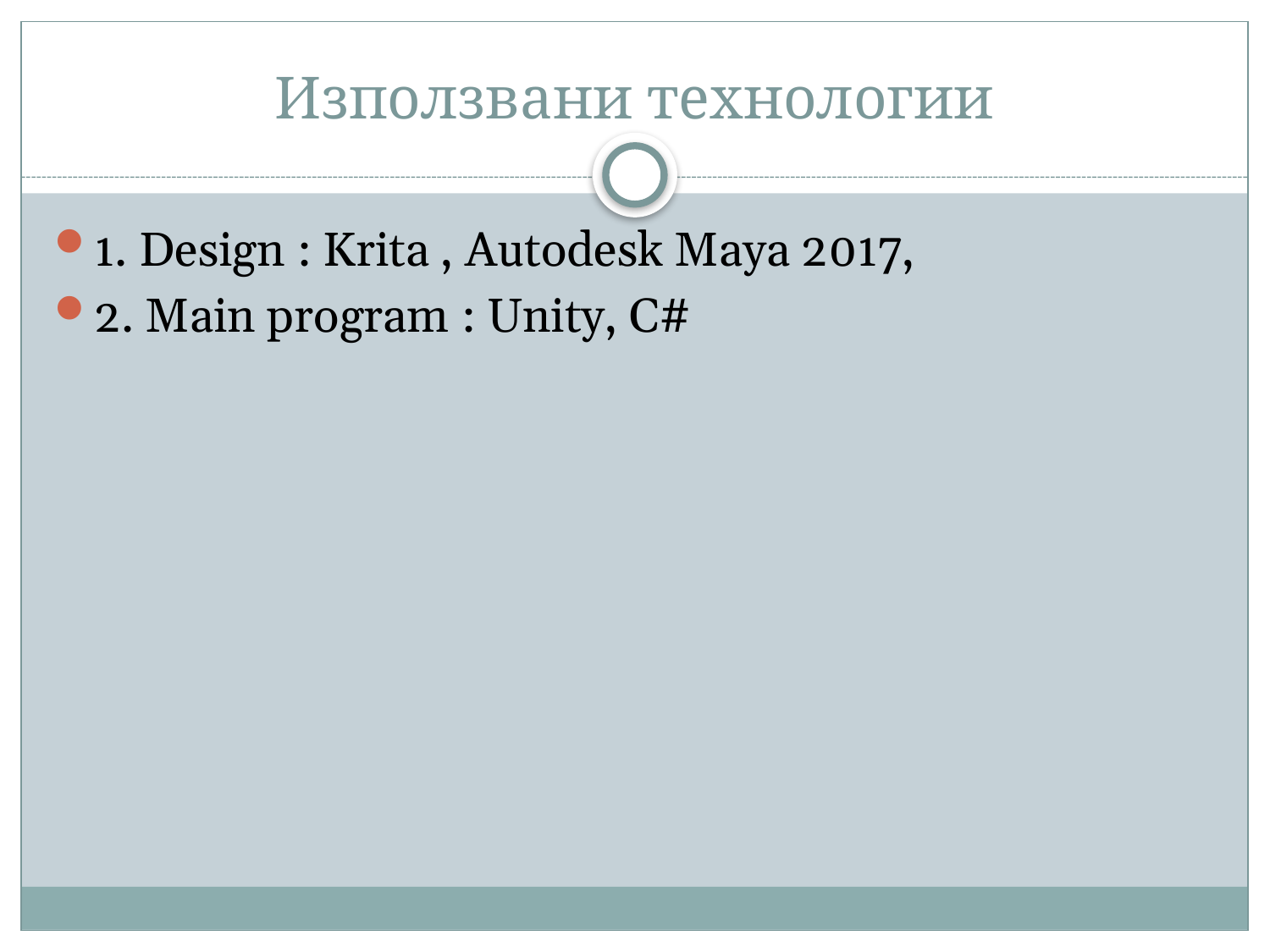

# Използвани технологии
1. Design : Krita , Autodesk Maya 2017,
2. Main program : Unity, C#